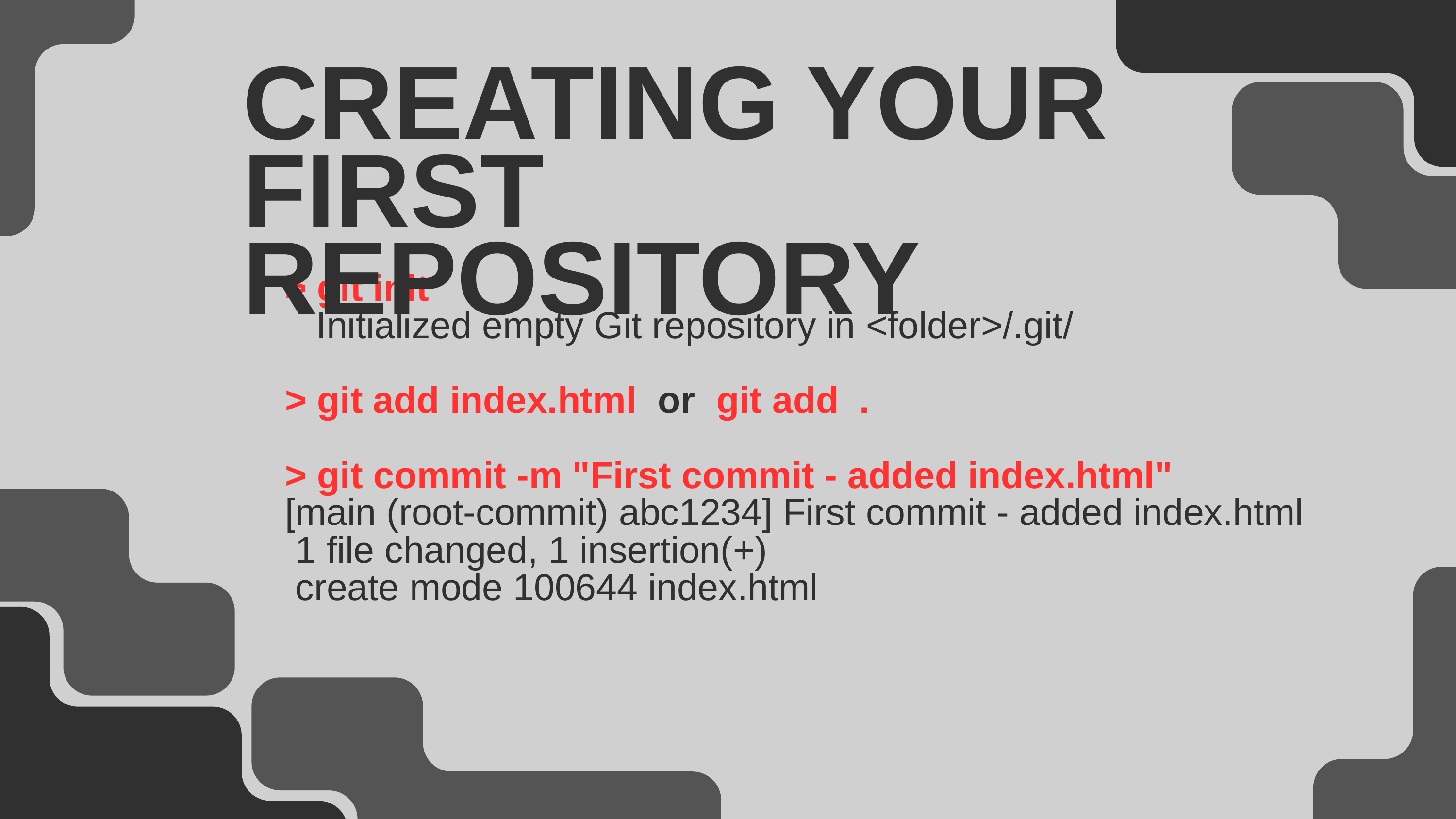

CREATING YOUR FIRST REPOSITORY

> git init
   Initialized empty Git repository in <folder>/.git/

> git add index.html  or  git add  .

> git commit -m "First commit - added index.html"
[main (root-commit) abc1234] First commit - added index.html
 1 file changed, 1 insertion(+)
 create mode 100644 index.html